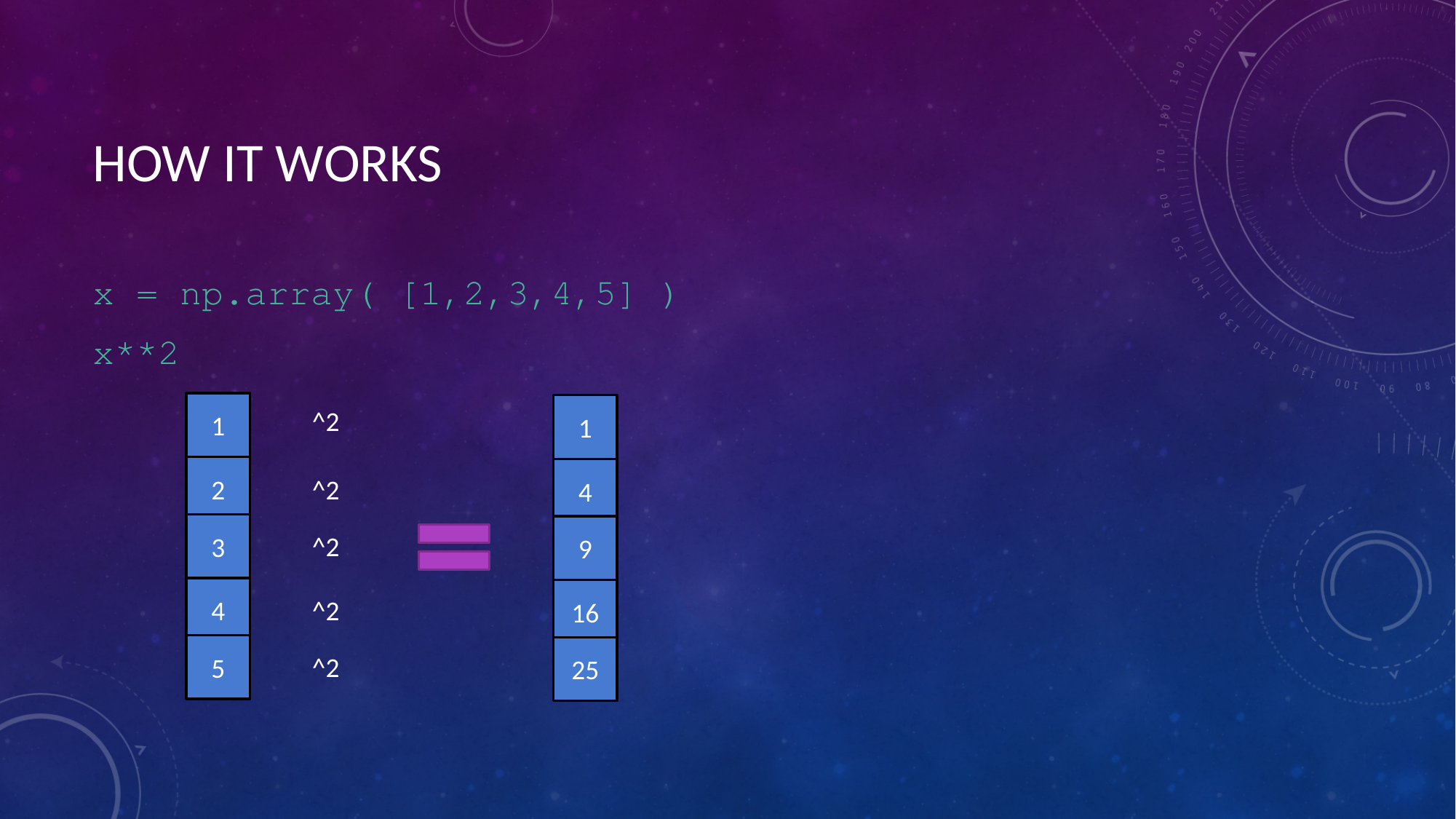

# How it works
x = np.array( [1,2,3,4,5] )
x**2
1
1
^2
2
4
^2

3
9
^2

4
16
^2

5
25
^2